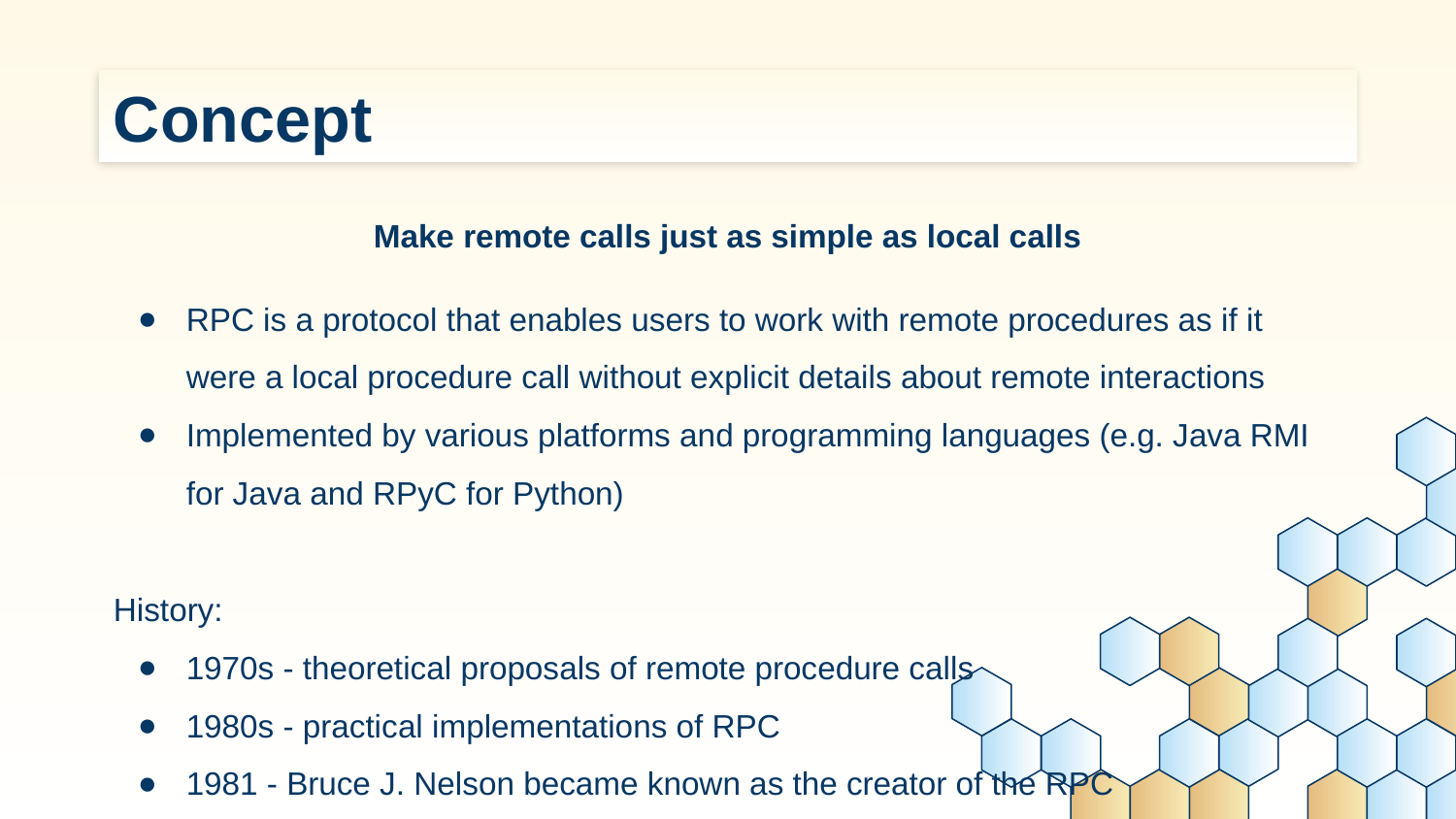

# Concept
Make remote calls just as simple as local calls
RPC is a protocol that enables users to work with remote procedures as if it were a local procedure call without explicit details about remote interactions
Implemented by various platforms and programming languages (e.g. Java RMI for Java and RPyC for Python)

History:
1970s - theoretical proposals of remote procedure calls
1980s - practical implementations of RPC
1981 - Bruce J. Nelson became known as the creator of the RPC